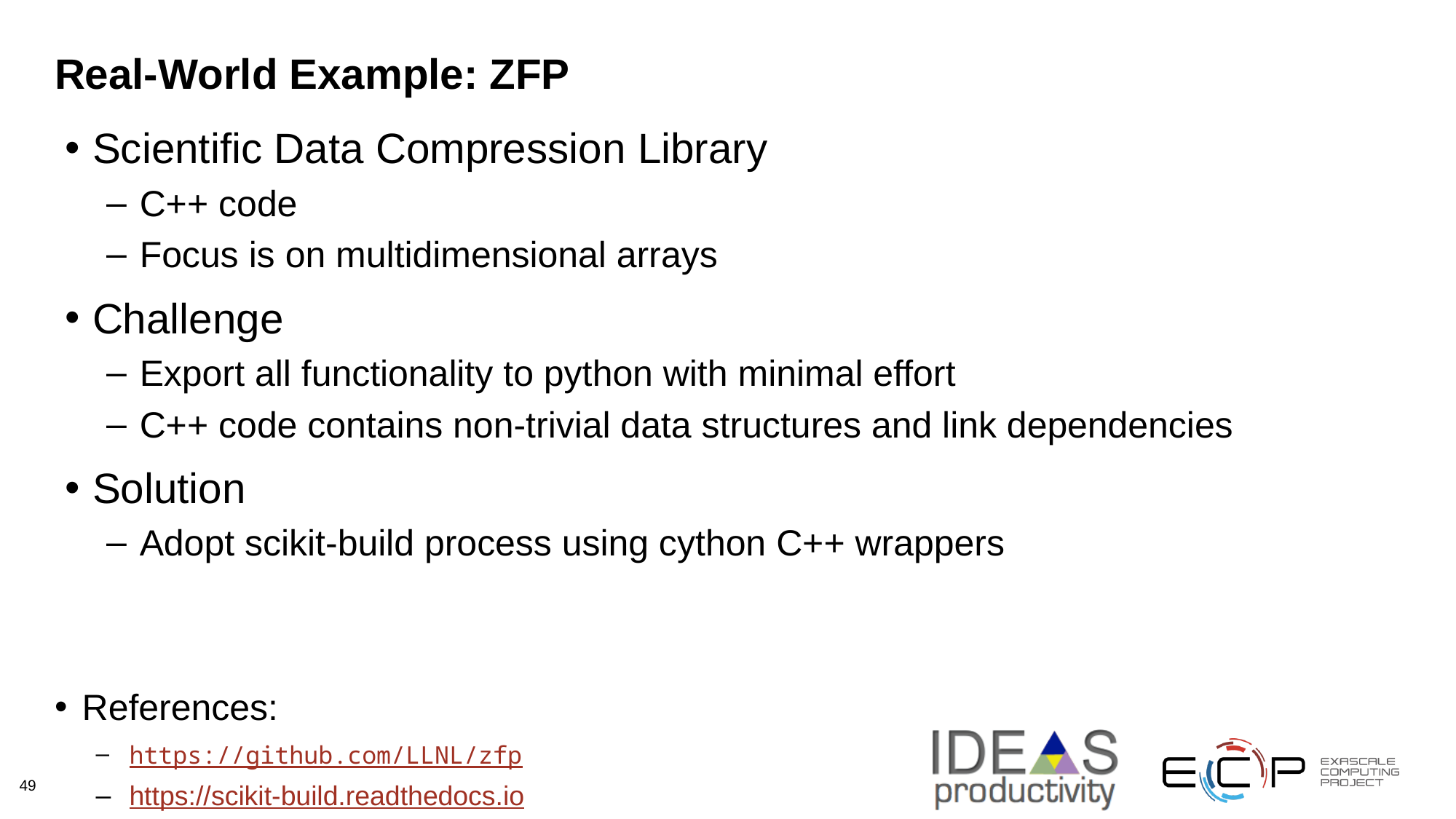

# Real-World Example: ZFP
Scientific Data Compression Library
C++ code
Focus is on multidimensional arrays
Challenge
Export all functionality to python with minimal effort
C++ code contains non-trivial data structures and link dependencies
Solution
Adopt scikit-build process using cython C++ wrappers

References:
https://github.com/LLNL/zfp
https://scikit-build.readthedocs.io